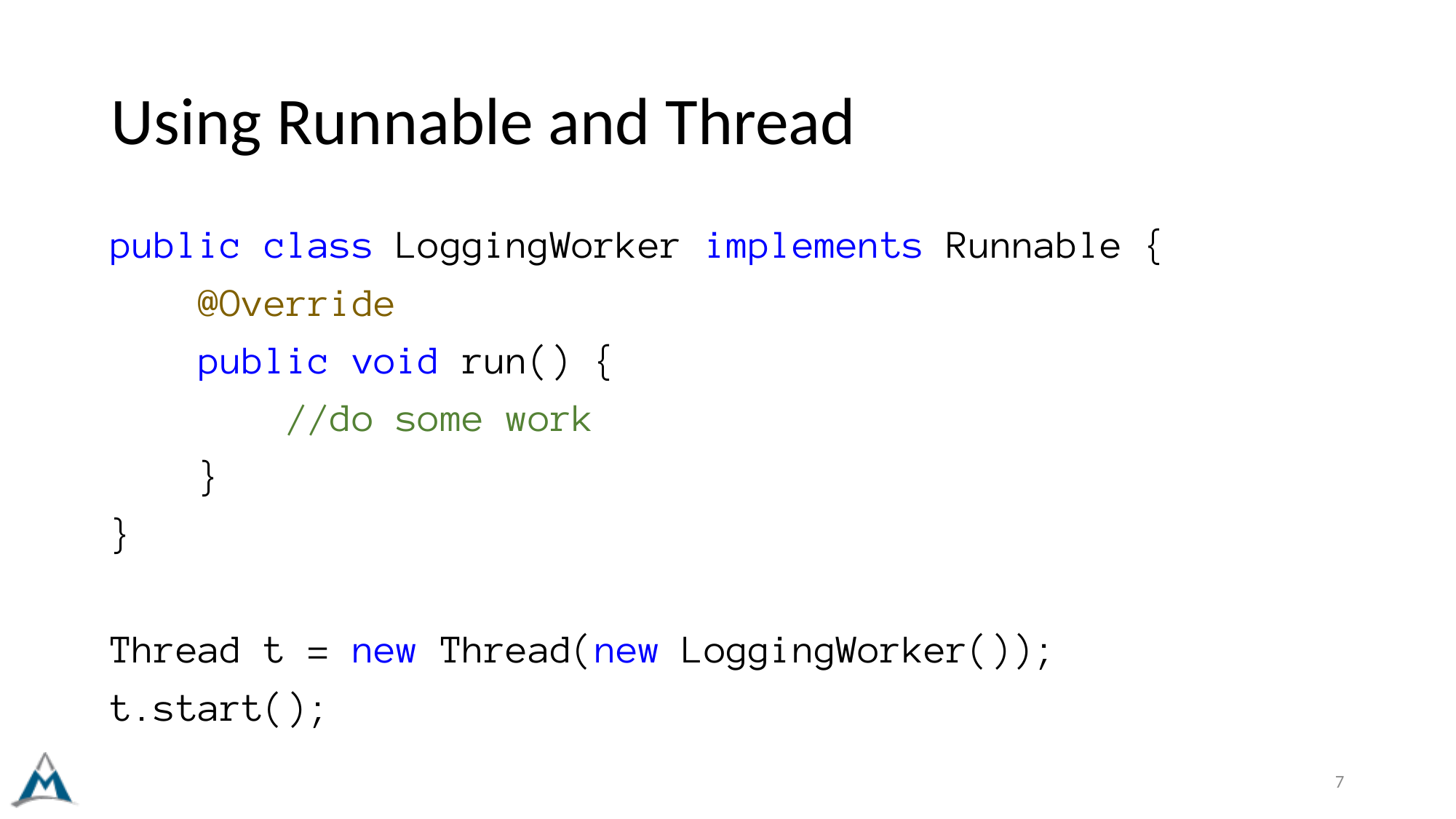

# Using Runnable and Thread
public class LoggingWorker implements Runnable {
    @Override
    public void run() {
        //do some work
    }
}

Thread t = new Thread(new LoggingWorker());
t.start();
7